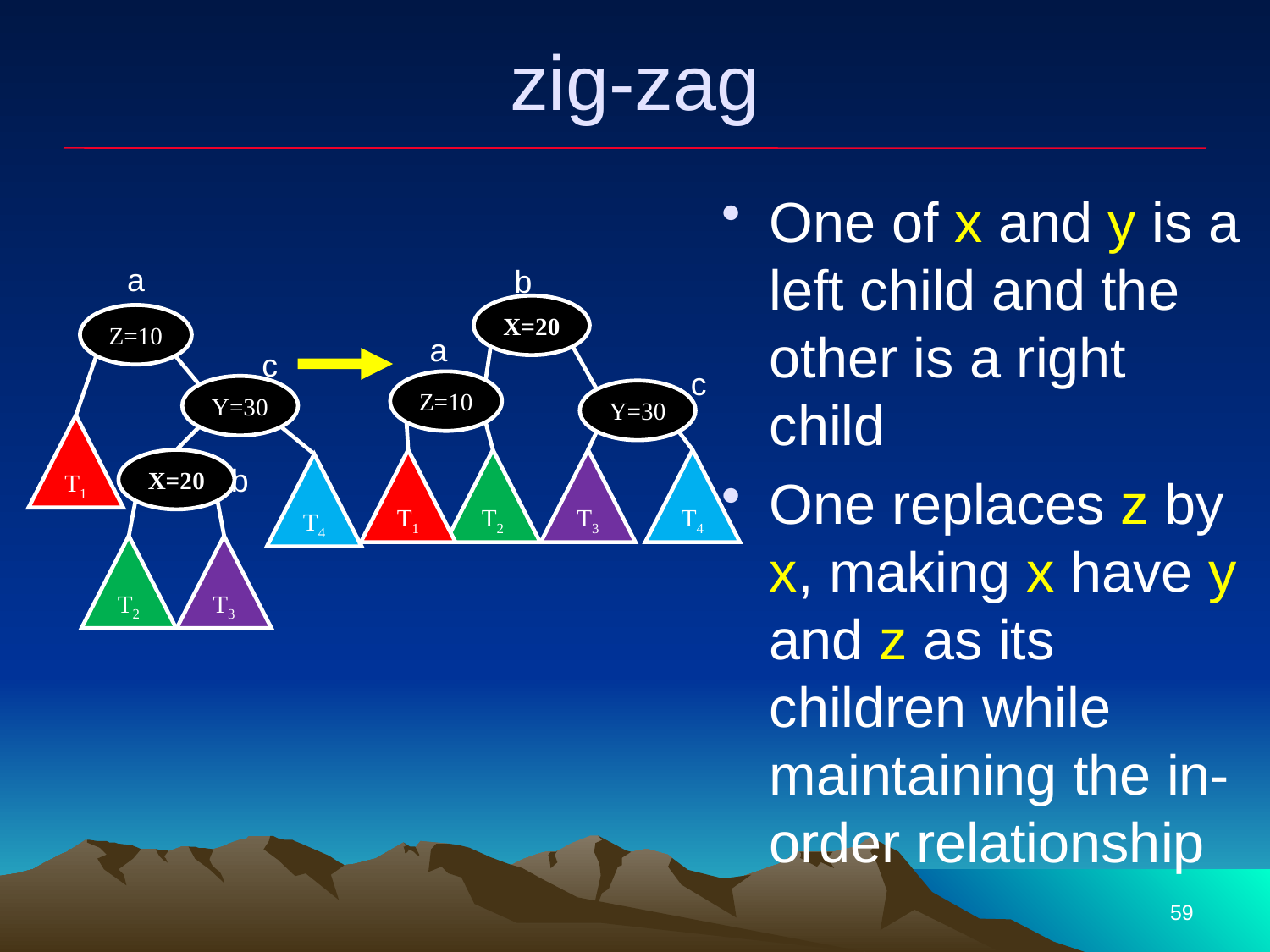

# zig-zag
One of x and y is a left child and the other is a right child
One replaces z by x, making x have y and z as its children while maintaining the in-order relationship
a
b
X=20
Z=10
a
c
c

Z=10
Y=30
Y=30
T1
T1
T2
T3
T4
T4
X=20
b
T2
T3
59